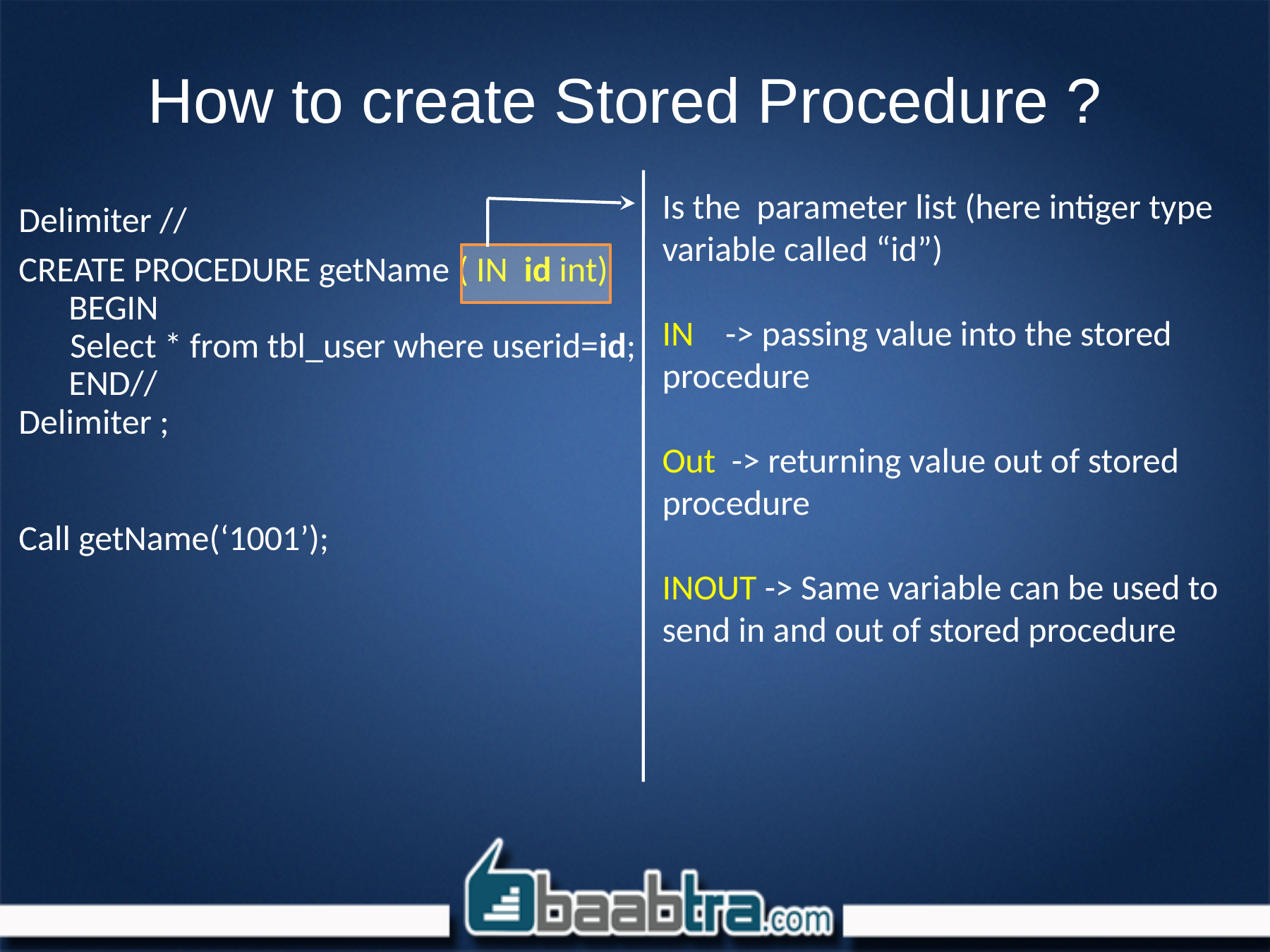

# How to create Stored Procedure ?

Delimiter //
CREATE PROCEDURE getName ( IN  id int)
BEGIN
	Select * from tbl_user where userid=id;
END//
Delimiter ;

Call getName(‘1001’);

Is the  parameter list (here intiger type variable called “id”)

IN    -> passing value into the stored procedure

Out  -> returning value out of stored procedure

INOUT -> Same variable can be used to send in and out of stored procedure